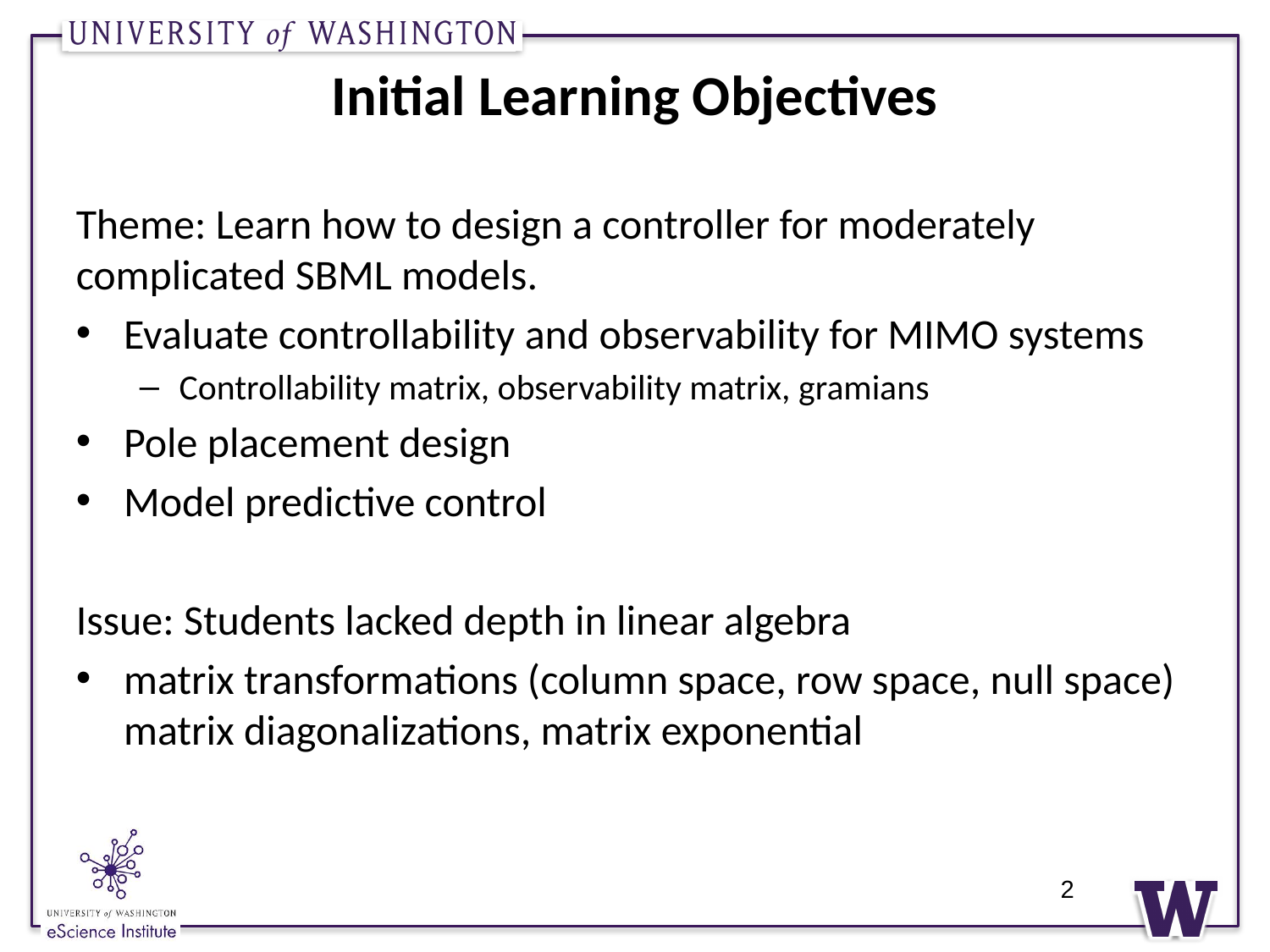

# Initial Learning Objectives
Theme: Learn how to design a controller for moderately complicated SBML models.
Evaluate controllability and observability for MIMO systems
Controllability matrix, observability matrix, gramians
Pole placement design
Model predictive control

Issue: Students lacked depth in linear algebra
matrix transformations (column space, row space, null space) matrix diagonalizations, matrix exponential

2